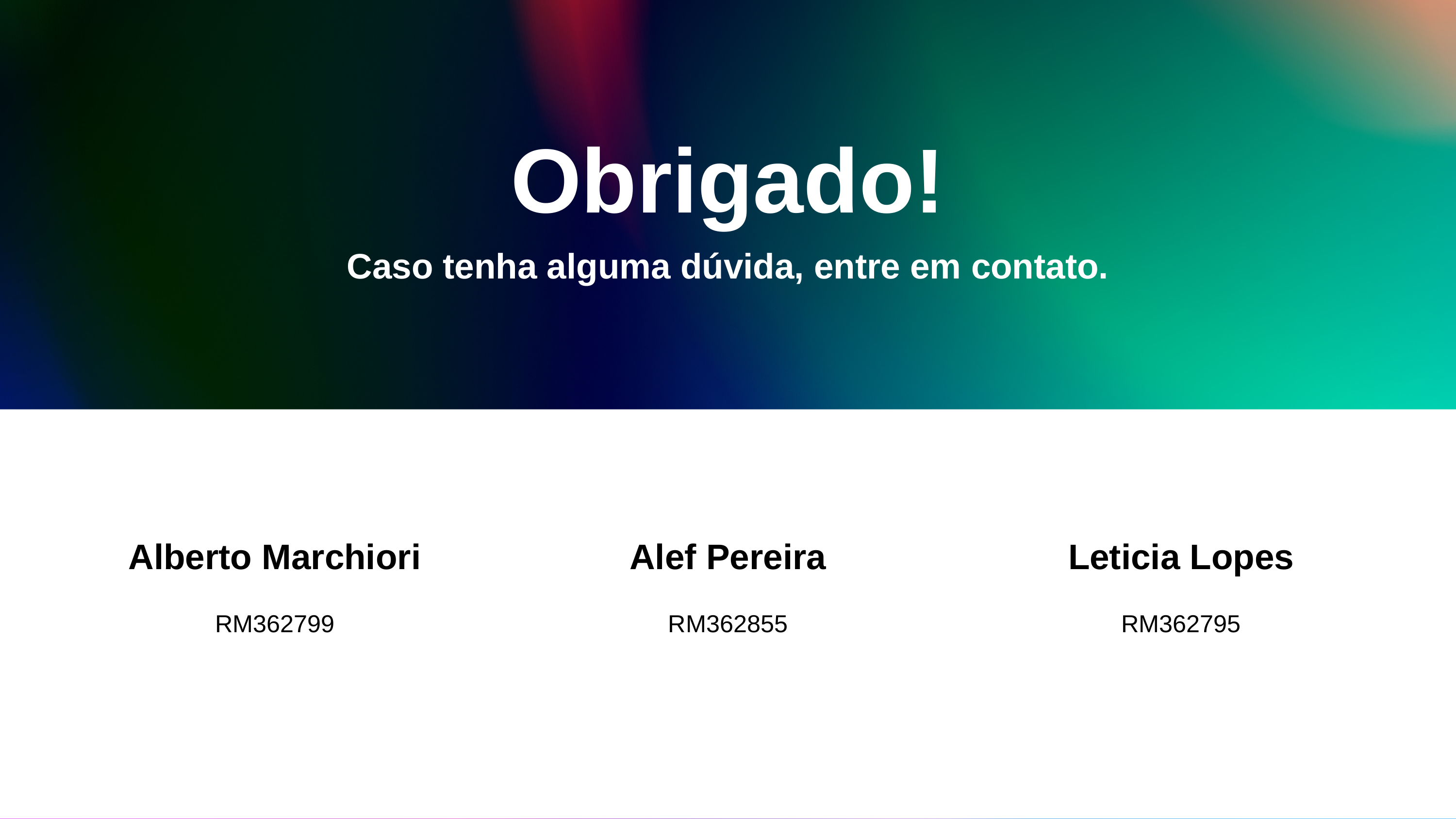

Obrigado!
Caso tenha alguma dúvida, entre em contato.

Alberto Marchiori
RM362799
Alef Pereira
RM362855
Leticia Lopes
RM362795